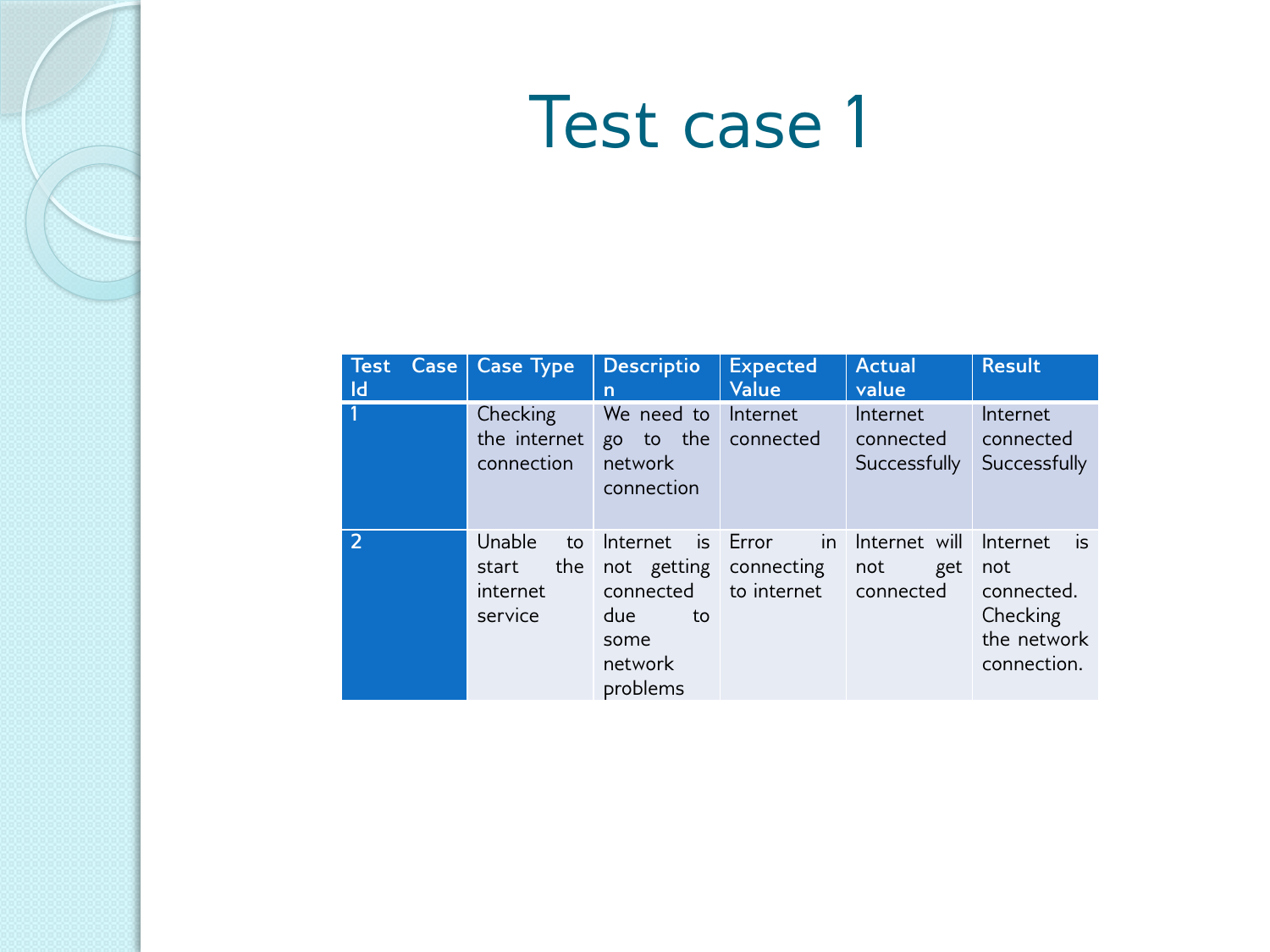

# Test case 1
| Test Case Id | Case Type | Description | Expected Value | Actual value | Result |
| --- | --- | --- | --- | --- | --- |
| 1 | Checking the internet connection | We need to go to the network connection | Internet connected | Internet connected Successfully | Internet connected Successfully |
| 2 | Unable to start the internet service | Internet is not getting connected due to some network problems | Error in connecting to internet | Internet will not get connected | Internet is not connected. Checking the network connection. |